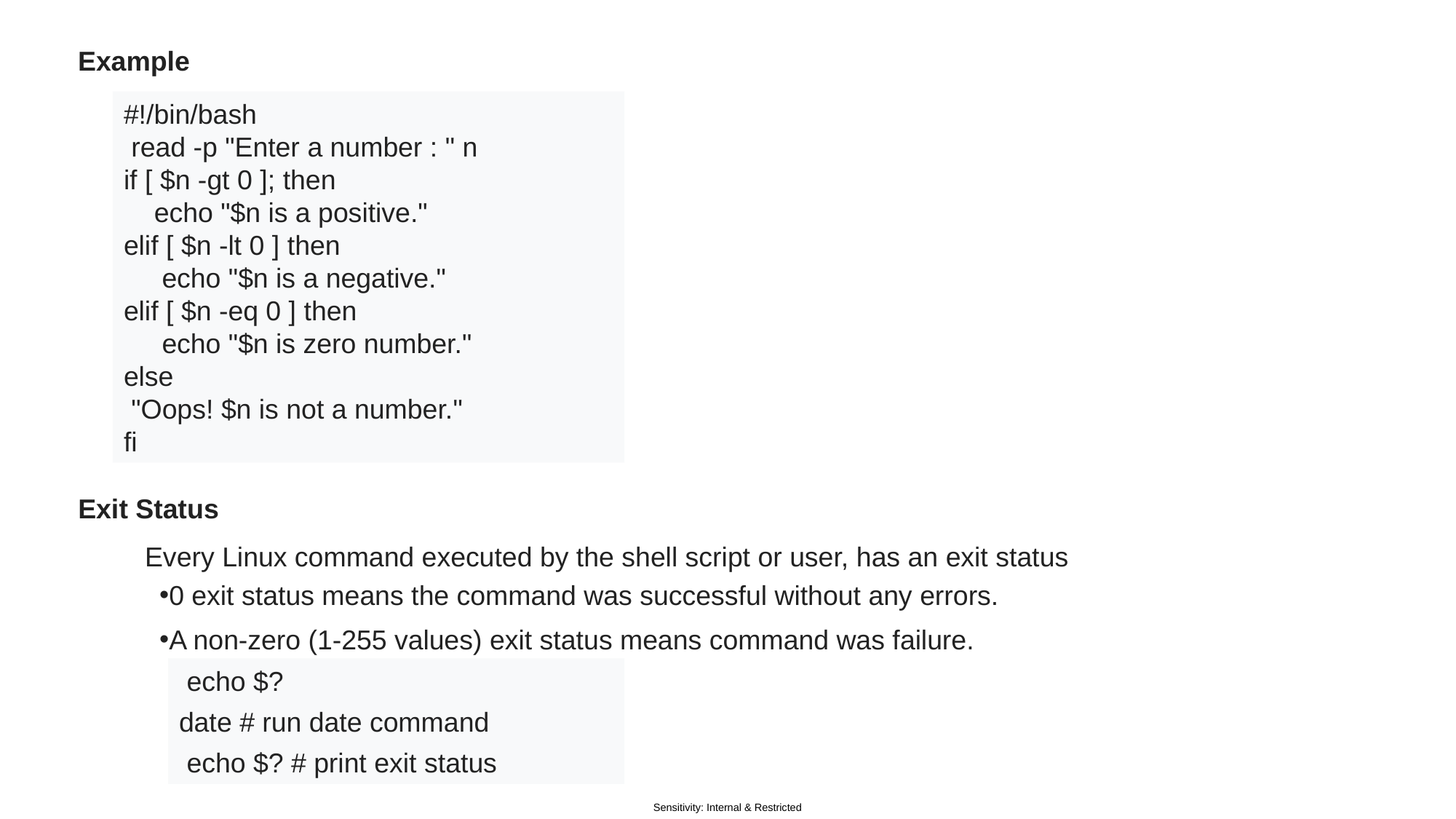

Example
#!/bin/bash
 read -p "Enter a number : " n
if [ $n -gt 0 ]; then
    echo "$n is a positive."
elif [ $n -lt 0 ] then
     echo "$n is a negative."
elif [ $n -eq 0 ] then
     echo "$n is zero number."
else
 "Oops! $n is not a number."
fi
Exit Status
Every Linux command executed by the shell script or user, has an exit status
0 exit status means the command was successful without any errors.
A non-zero (1-255 values) exit status means command was failure.
 echo $?
date # run date command
 echo $? # print exit status